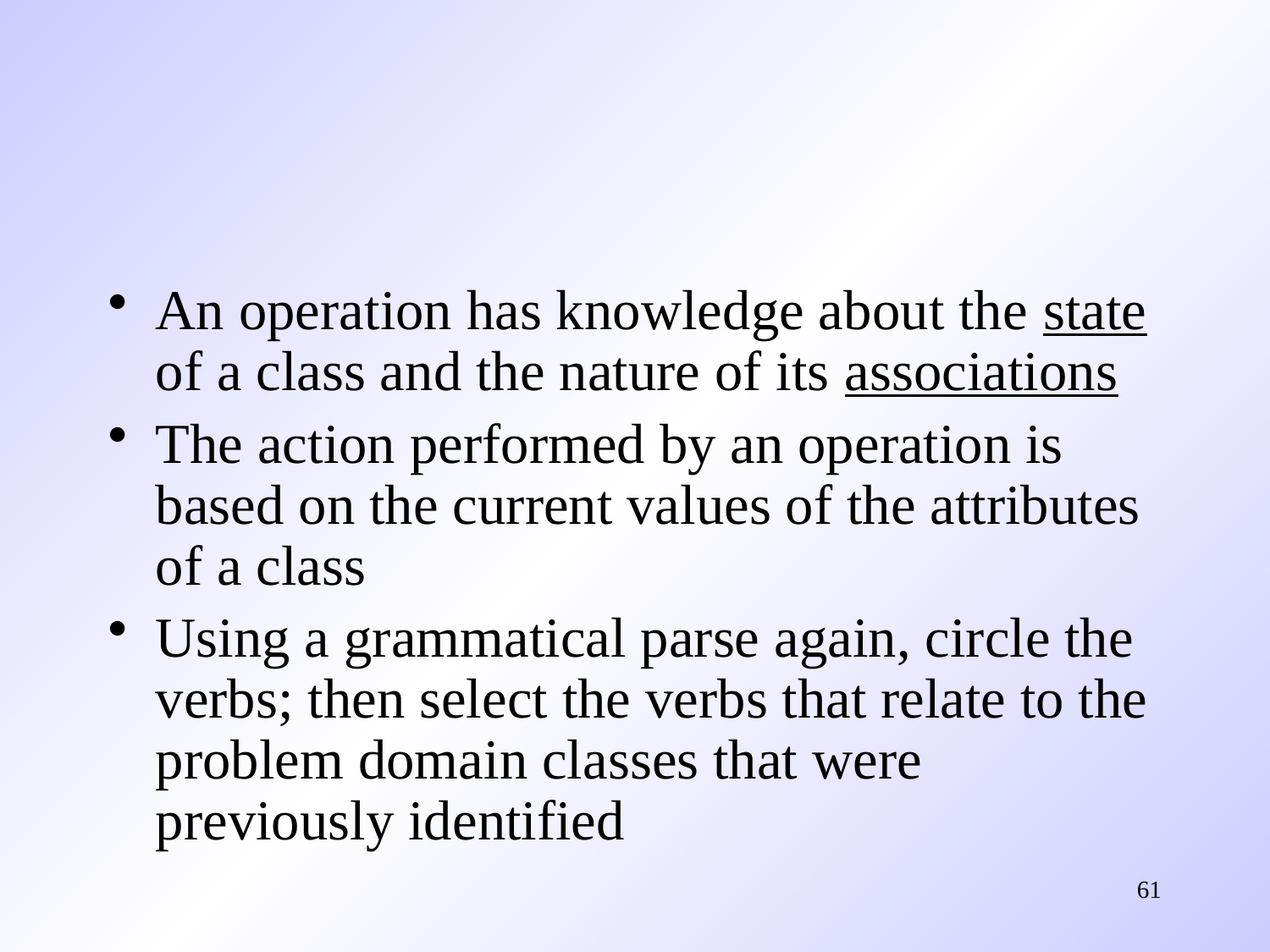

#
An operation has knowledge about the state of a class and the nature of its associations
The action performed by an operation is based on the current values of the attributes of a class
Using a grammatical parse again, circle the verbs; then select the verbs that relate to the problem domain classes that were previously identified

61